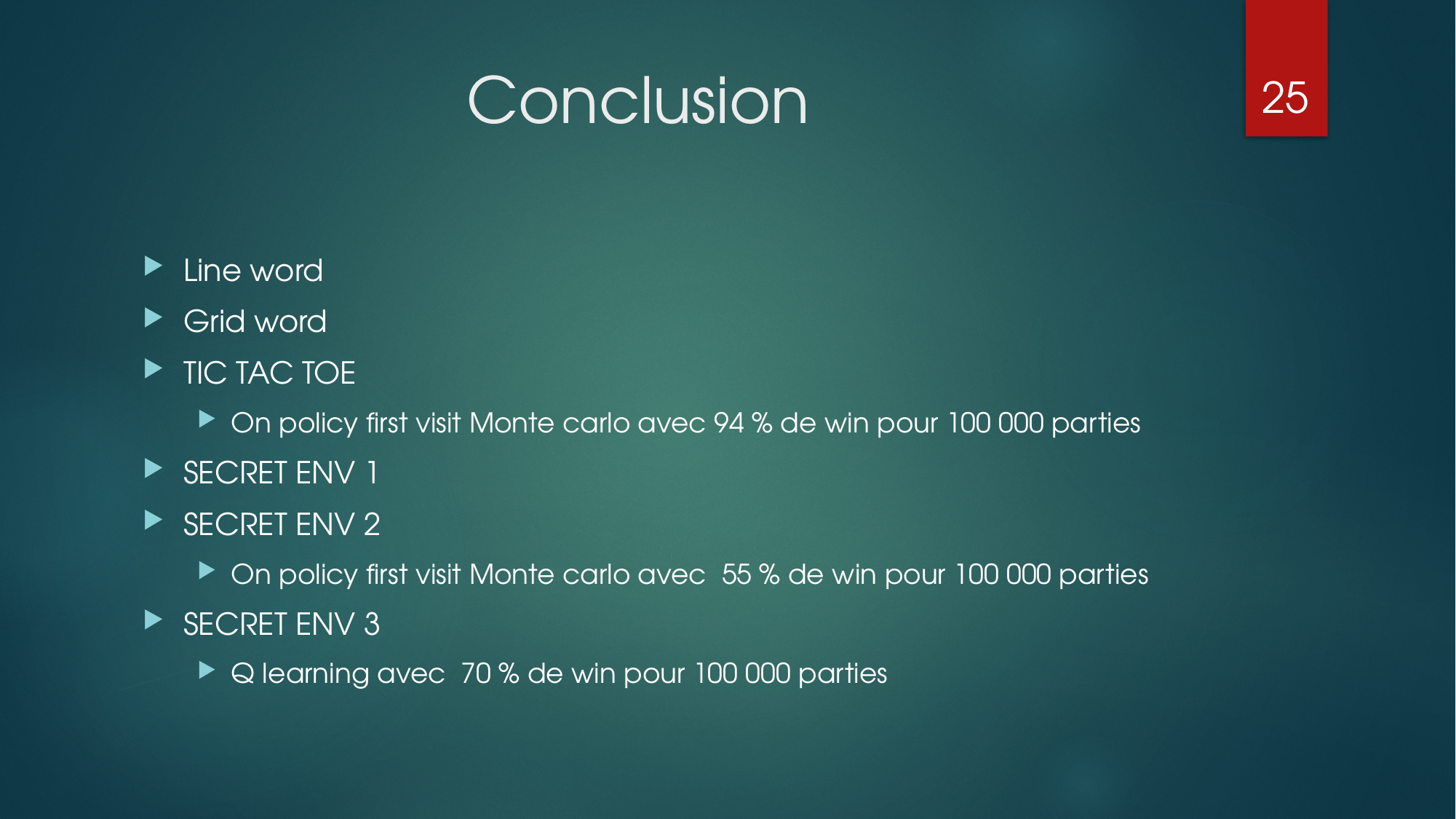

25
# Conclusion
Line word
Grid word
TIC TAC TOE
On policy first visit Monte carlo avec 94 % de win pour 100 000 parties
SECRET ENV 1
SECRET ENV 2
On policy first visit Monte carlo avec  55 % de win pour 100 000 parties
SECRET ENV 3
Q learning avec  70 % de win pour 100 000 parties